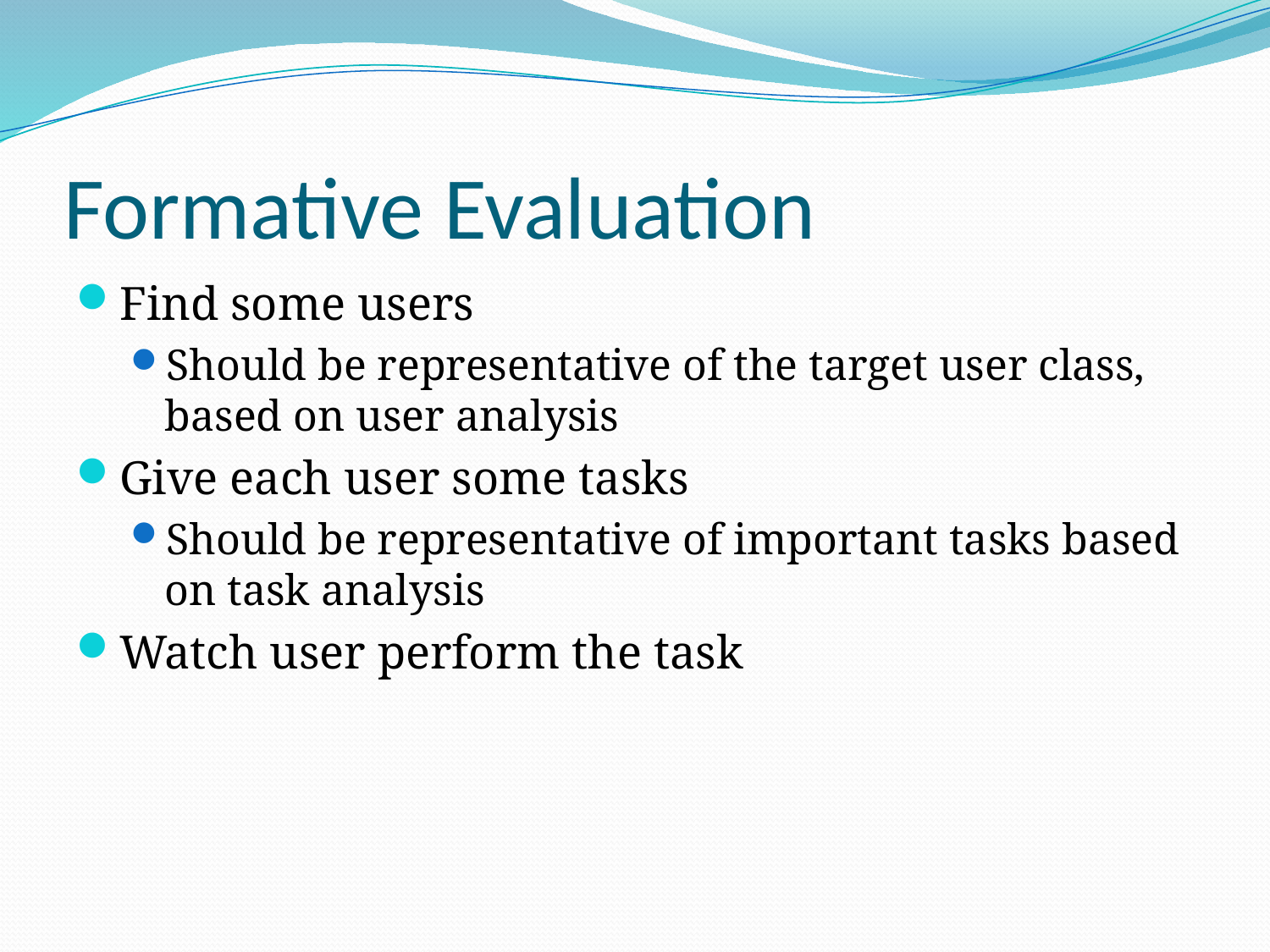

# Formative Evaluation
Find some users
Should be representative of the target user class, based on user analysis
Give each user some tasks
Should be representative of important tasks based on task analysis
Watch user perform the task